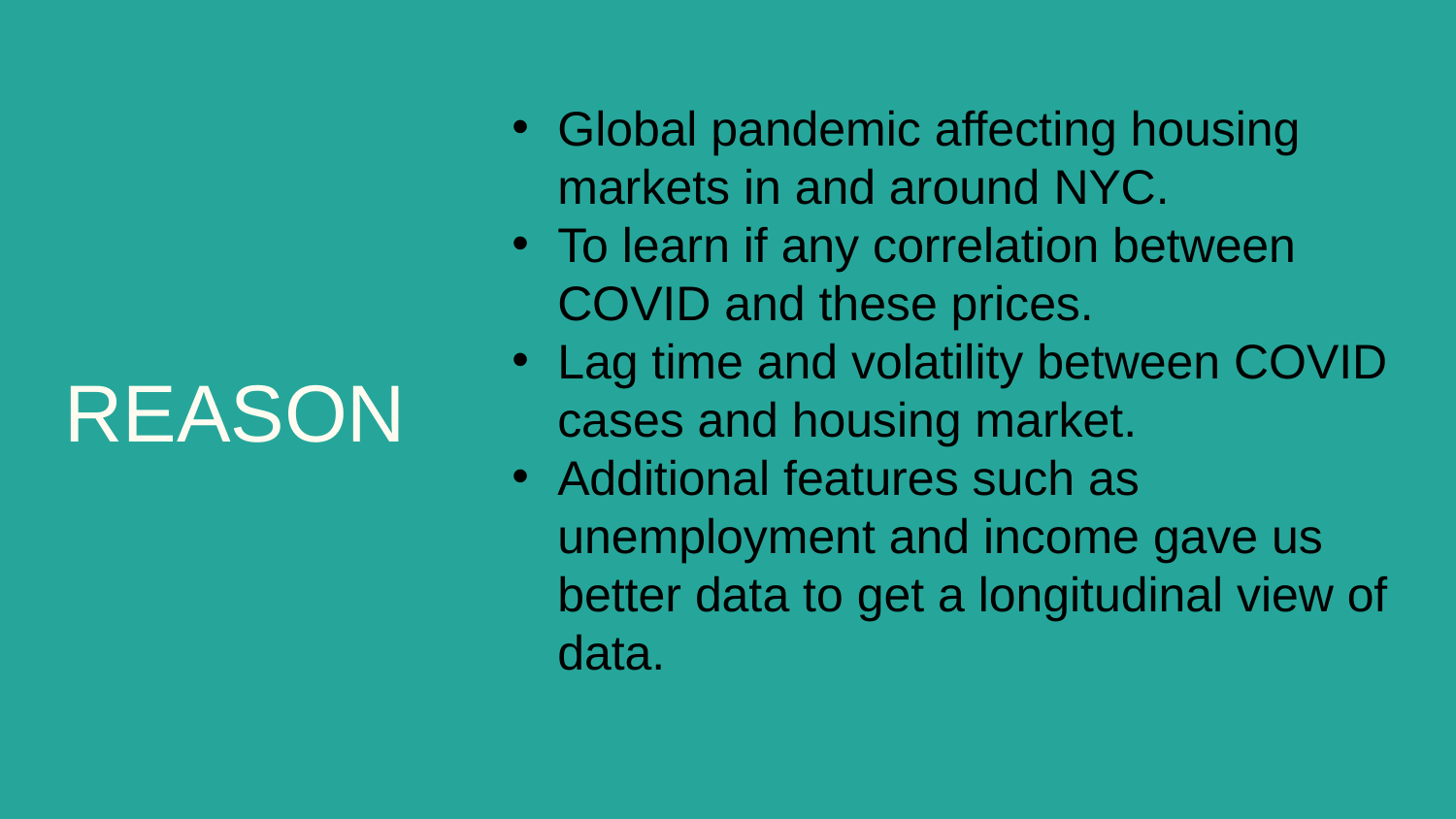

# REASON
Global pandemic affecting housing markets in and around NYC.
To learn if any correlation between COVID and these prices.
Lag time and volatility between COVID cases and housing market.
Additional features such as unemployment and income gave us better data to get a longitudinal view of data.